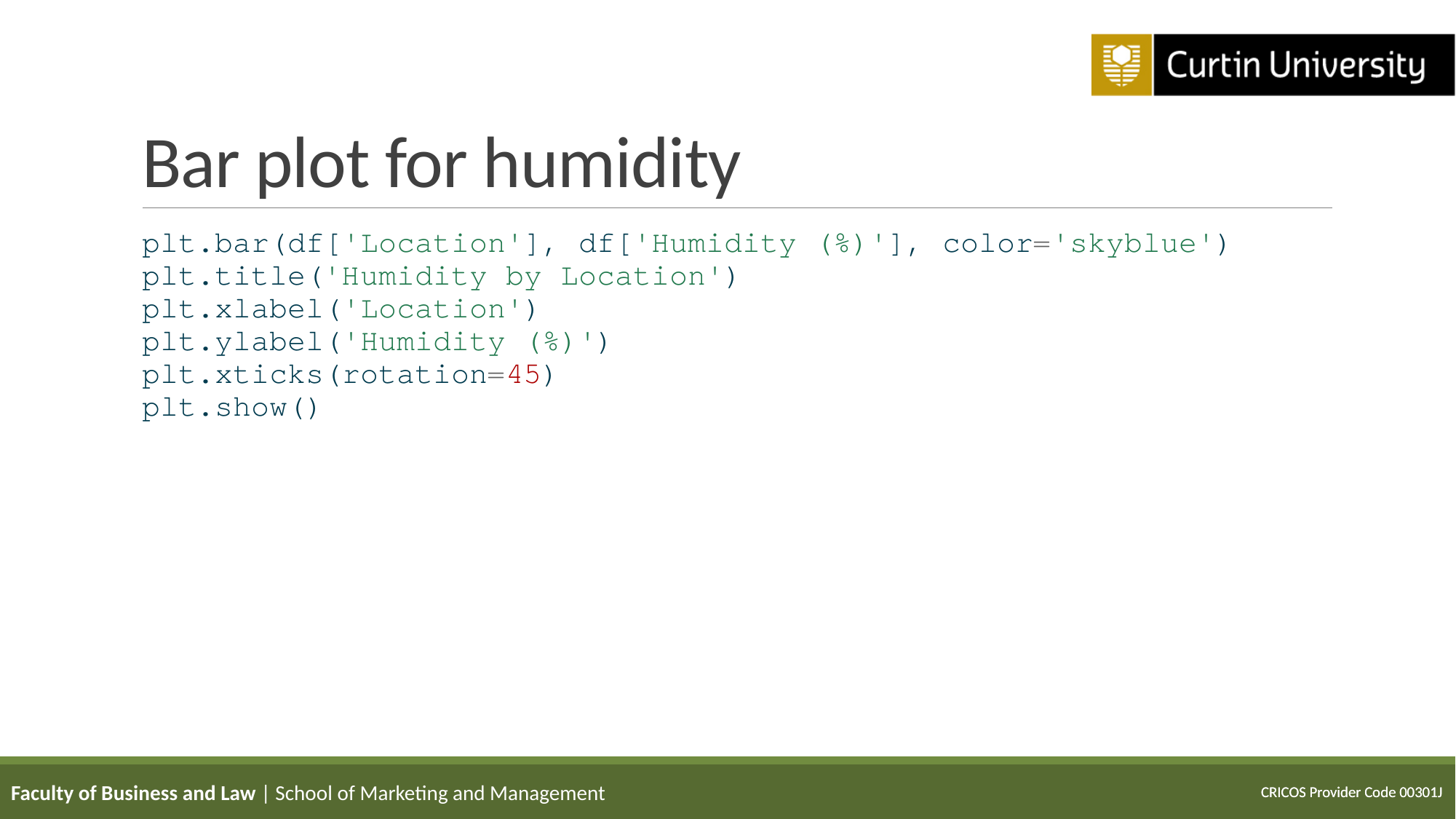

# Bar plot for humidity
plt.bar(df['Location'], df['Humidity (%)'], color='skyblue')
plt.title('Humidity by Location')
plt.xlabel('Location')
plt.ylabel('Humidity (%)')
plt.xticks(rotation=45)
plt.show()
Faculty of Business and Law | School of Marketing and Management